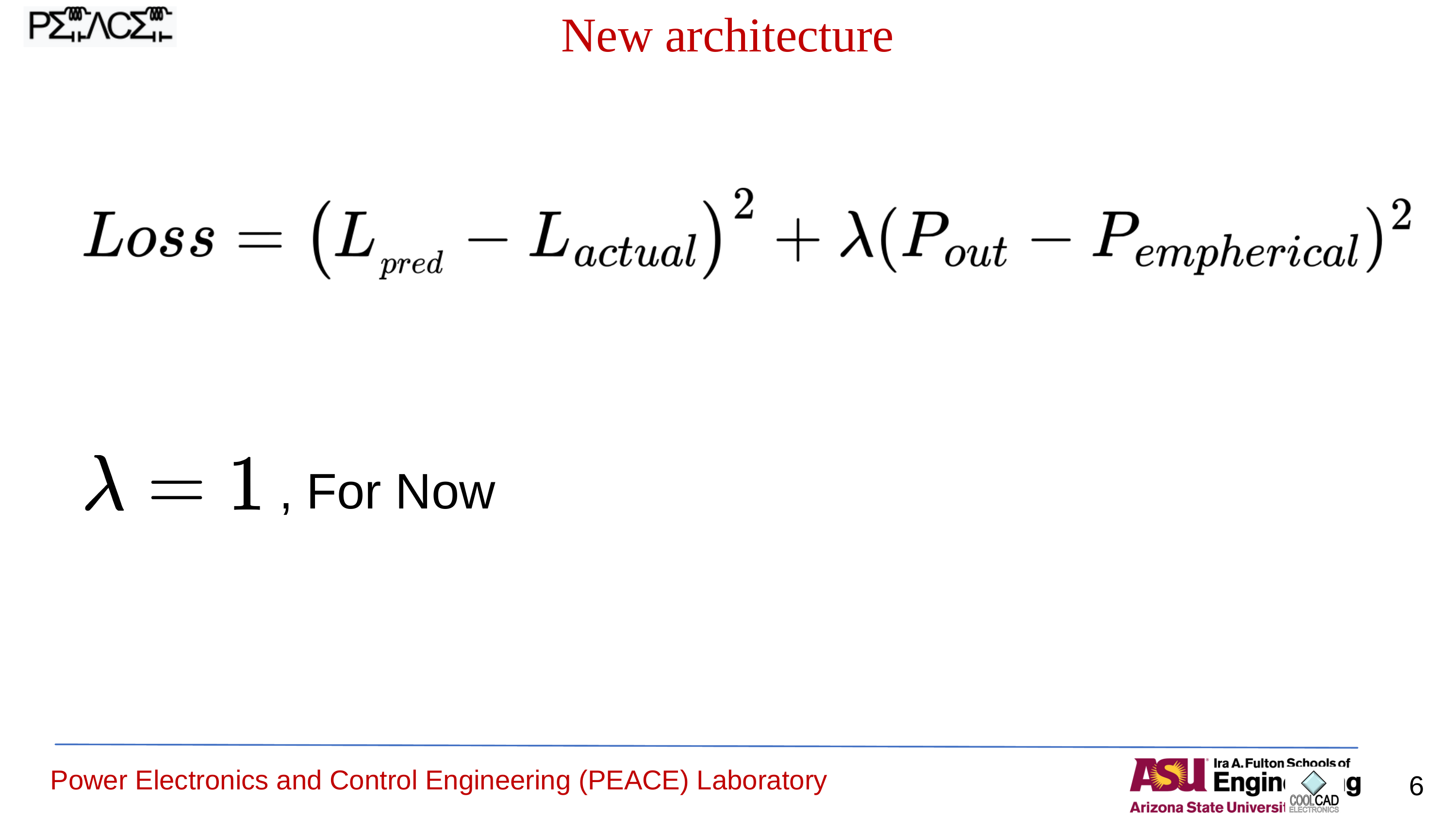

New architecture

, For Now

Power Electronics and Control Engineering (PEACE) Laboratory

6